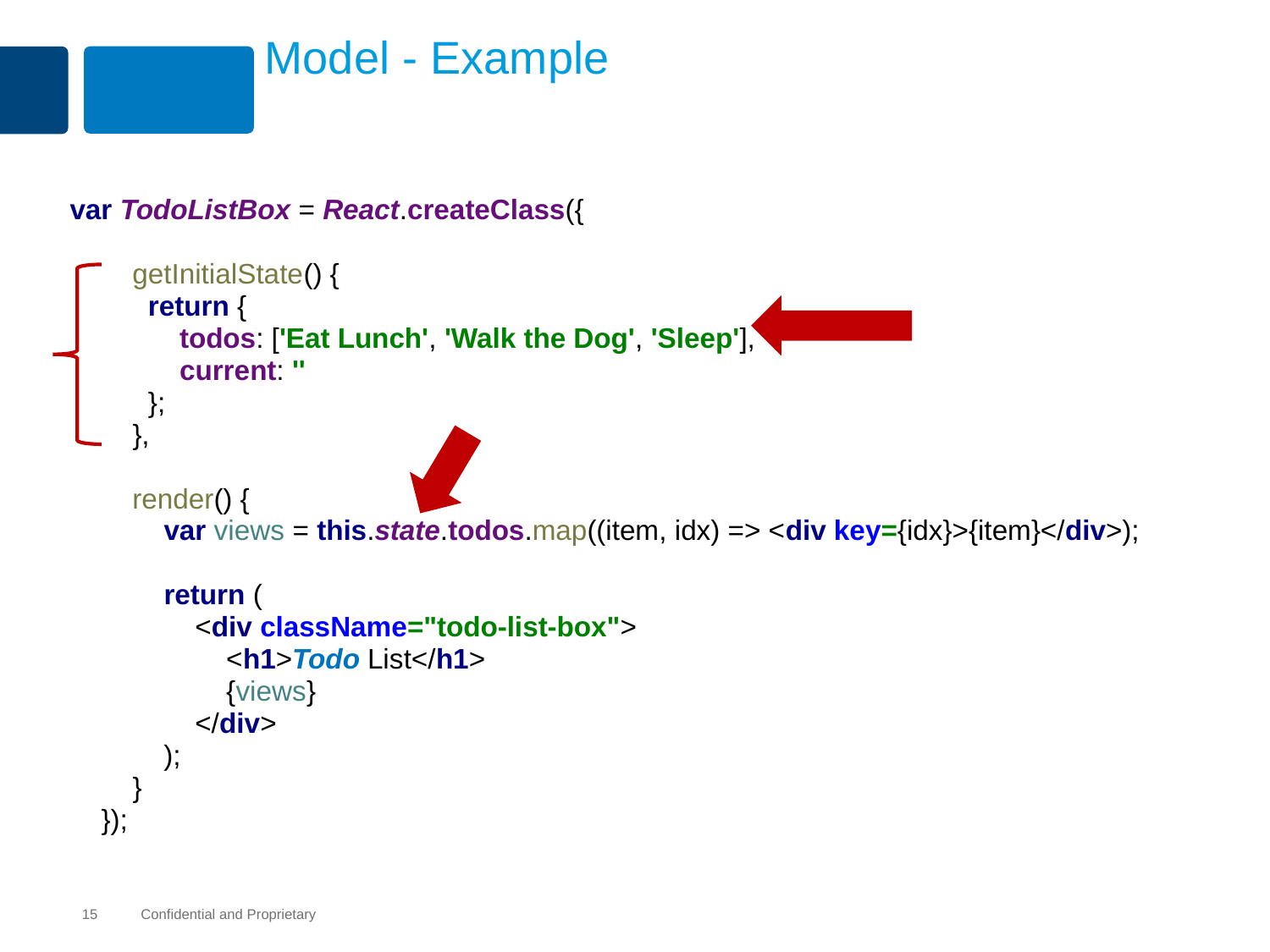

# Model - Example
var TodoListBox = React.createClass({
    getInitialState() {
      return {
          todos: ['Eat Lunch', 'Walk the Dog', 'Sleep'],
          current: ''
      };
    },
    render() {
        var views = this.state.todos.map((item, idx) => <div key={idx}>{item}</div>);
        return (
            <div className="todo-list-box">
                <h1>Todo List</h1>
                {views}
            </div>
        );
    }
});